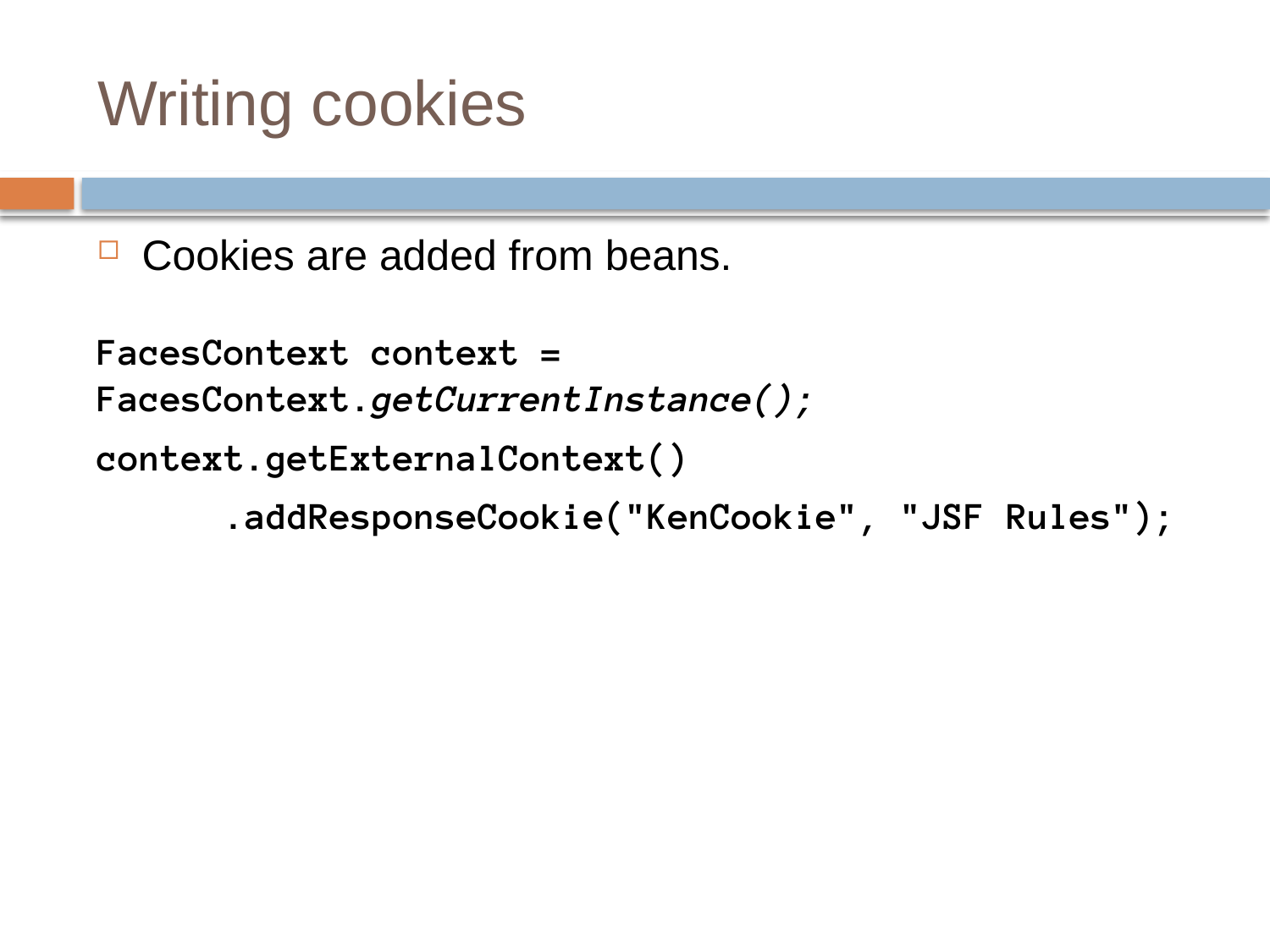

# Writing cookies
Cookies are added from beans.

FacesContext context = FacesContext.getCurrentInstance();
context.getExternalContext()
 	.addResponseCookie("KenCookie", "JSF Rules");